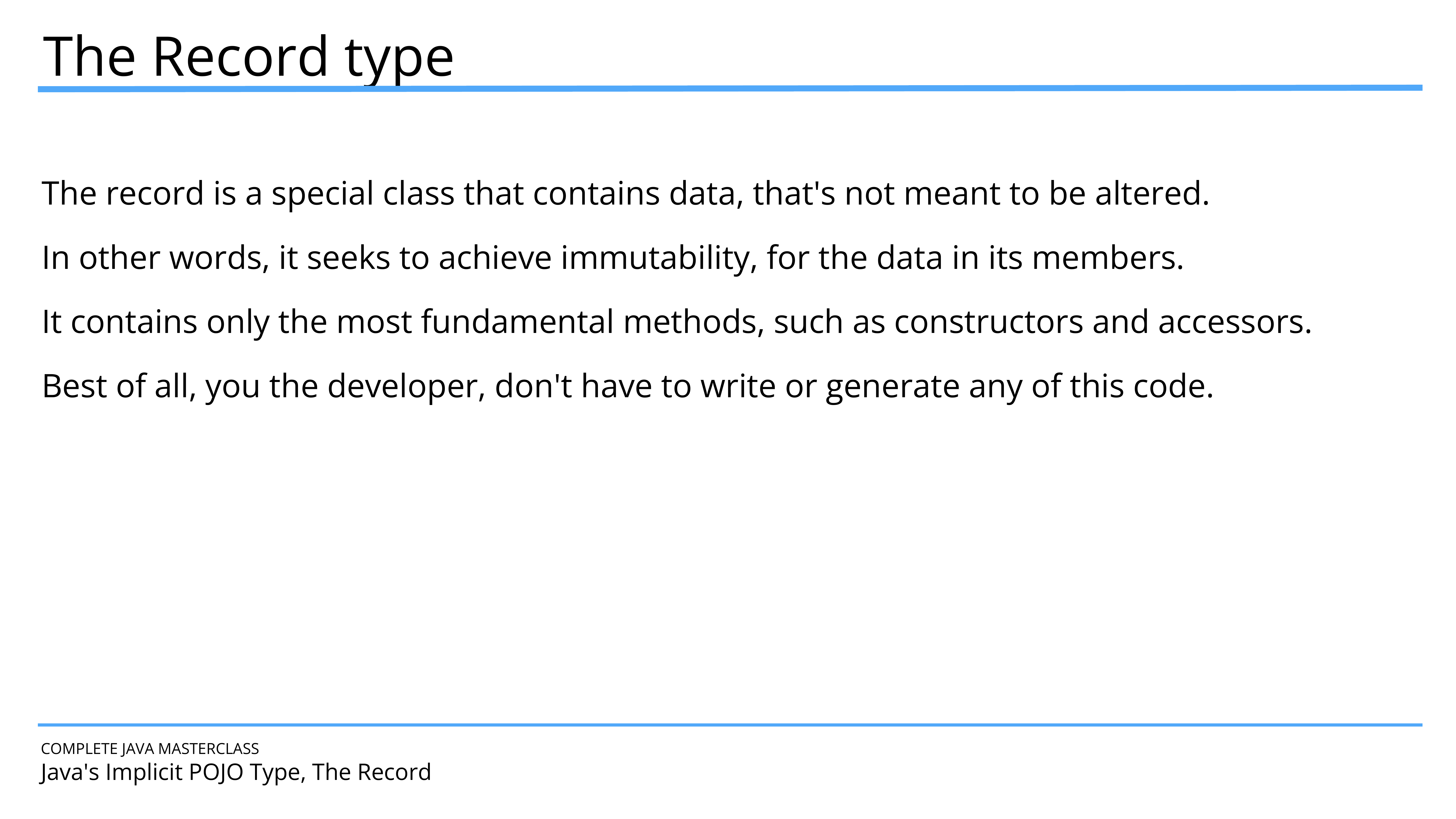

The Record type

The record is a special class that contains data, that's not meant to be altered.
In other words, it seeks to achieve immutability, for the data in its members.
It contains only the most fundamental methods, such as constructors and accessors.
Best of all, you the developer, don't have to write or generate any of this code.

COMPLETE JAVA MASTERCLASS
Java's Implicit POJO Type, The Record